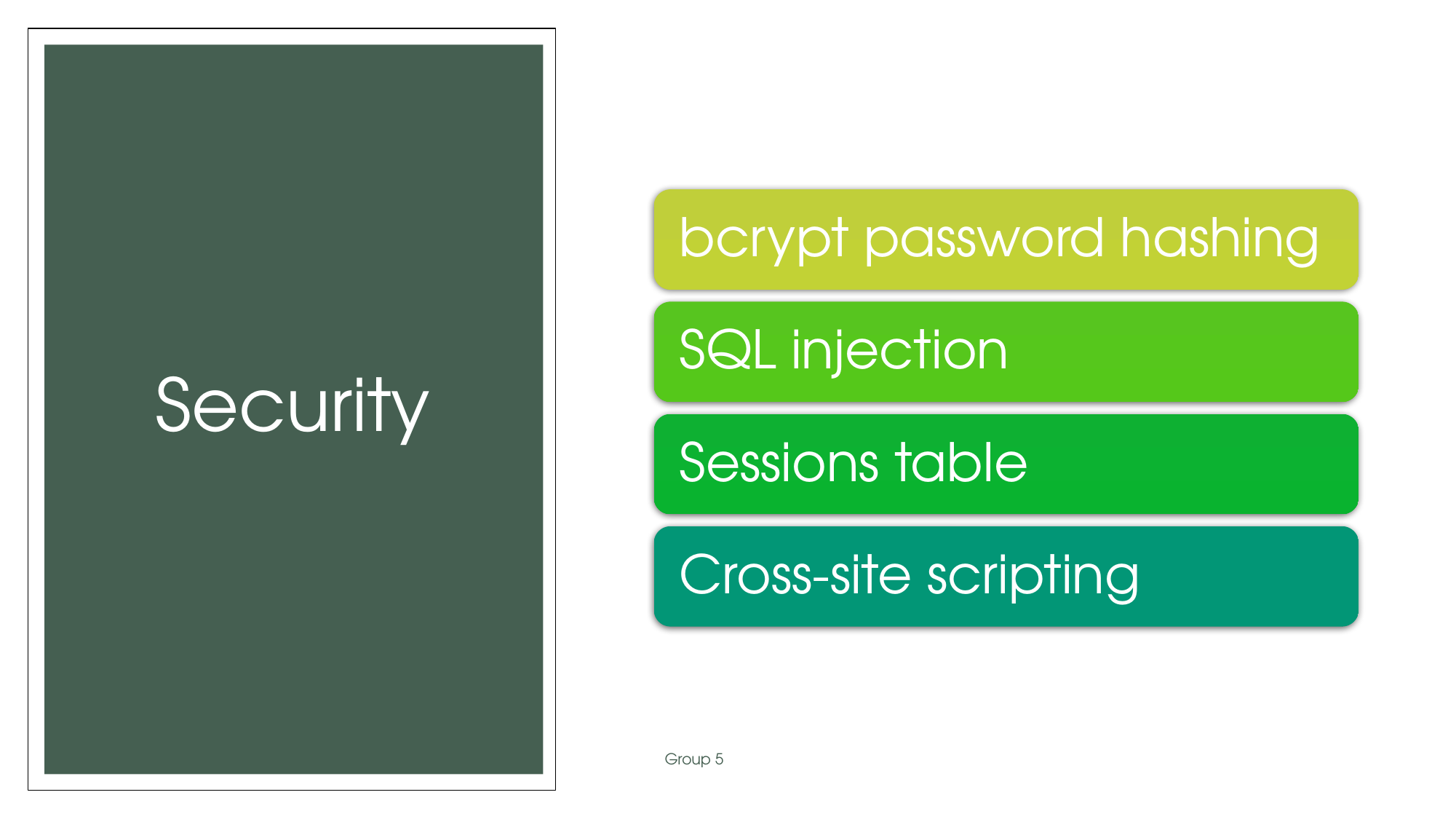

# Security
bcrypt password hashing
SQL injection
Sessions table
Cross-site scripting
Group 5